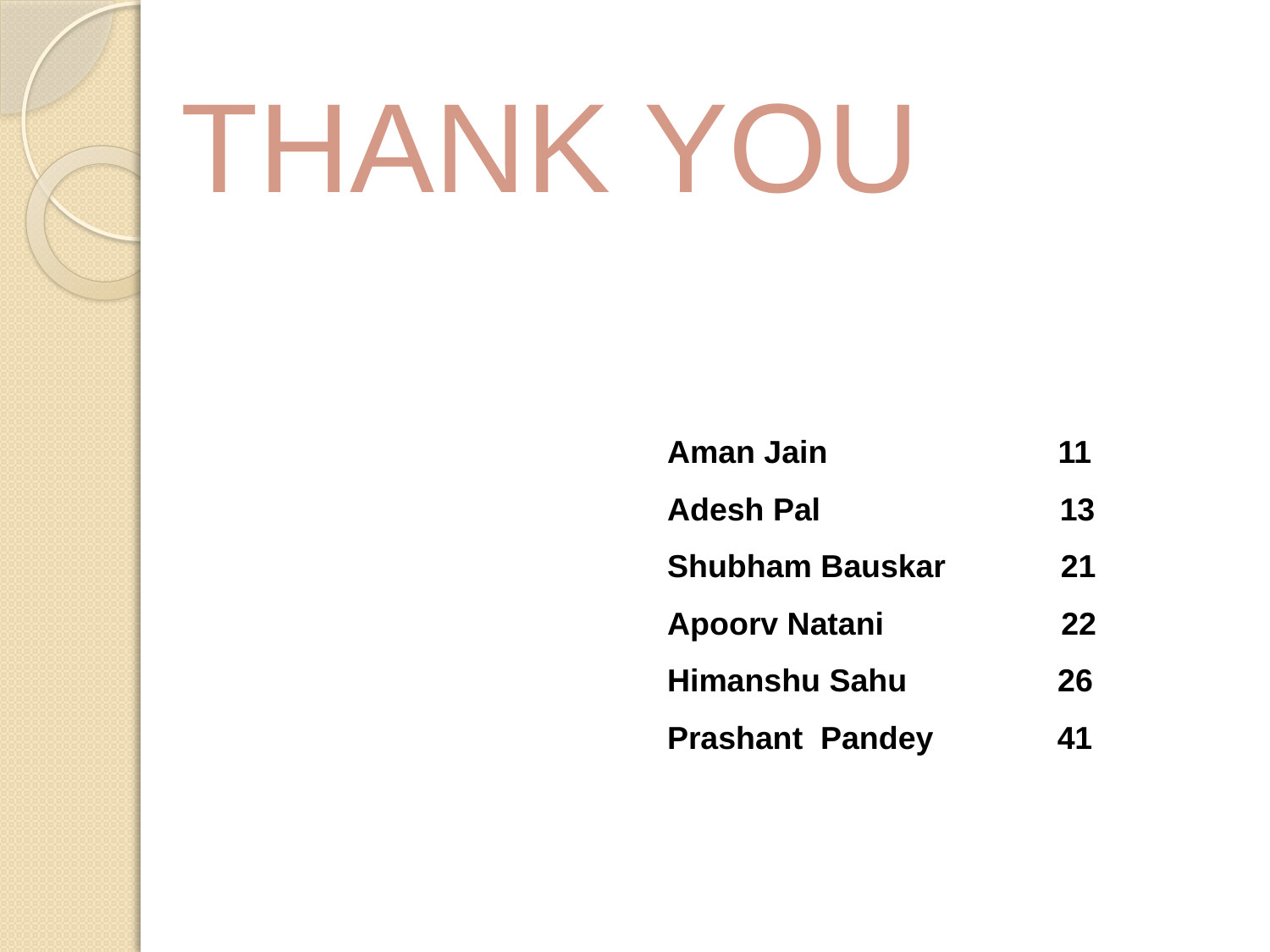

THANK YOU
Aman Jain                          11
Adesh Pal                           13
Shubham Bauskar             21
Apoorv Natani                    22
Himanshu Sahu                 26
Prashant  Pandey              41